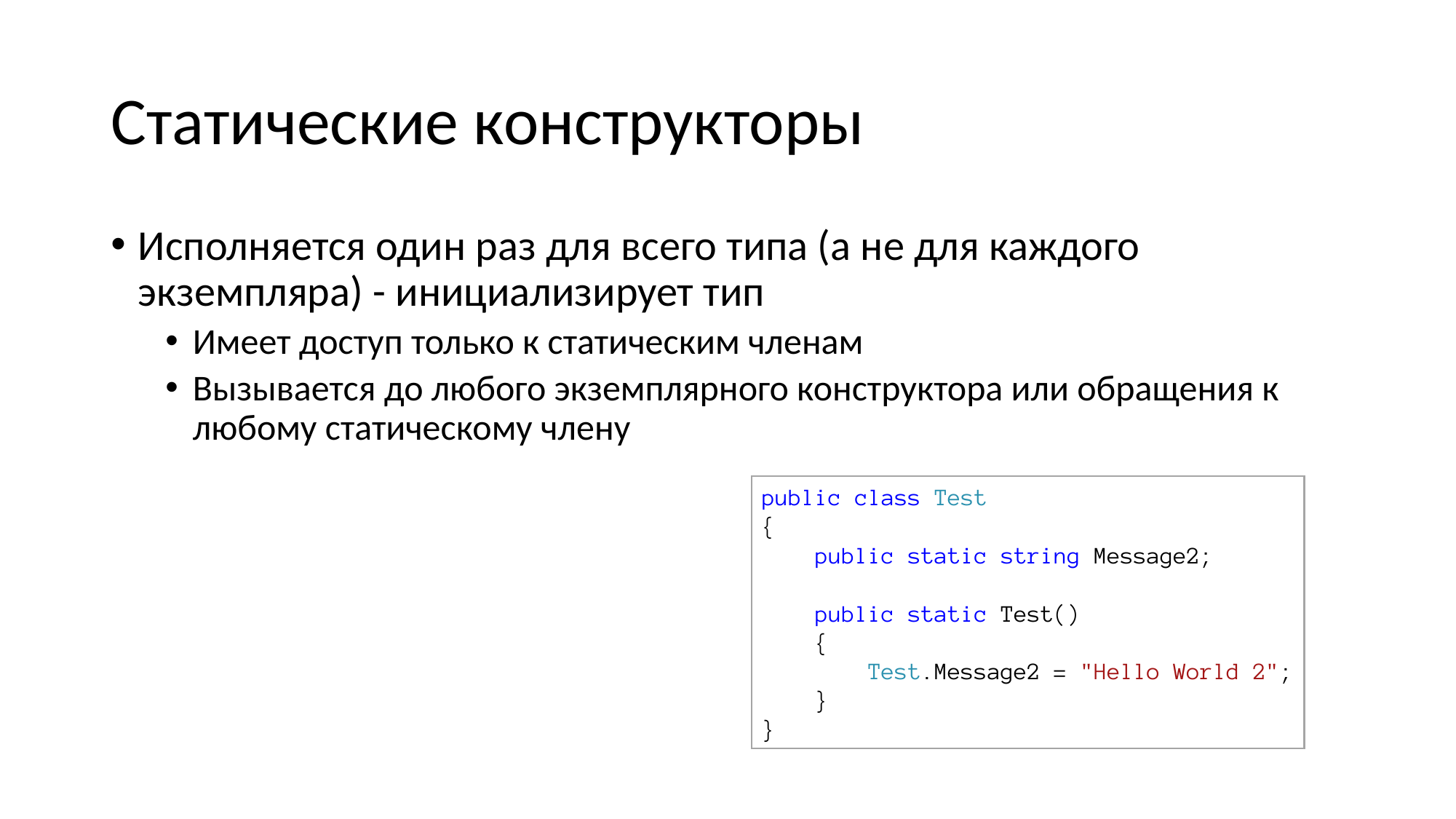

# Статические конструкторы
Исполняется один раз для всего типа (а не для каждого экземпляра) - инициализирует тип
Имеет доступ только к статическим членам
Вызывается до любого экземплярного конструктора или обращения к любому статическому члену

public class Test
{
    public static string Message2;

    public static Test()
    {
        Test.Message2 = "Hello World 2";
    }
}